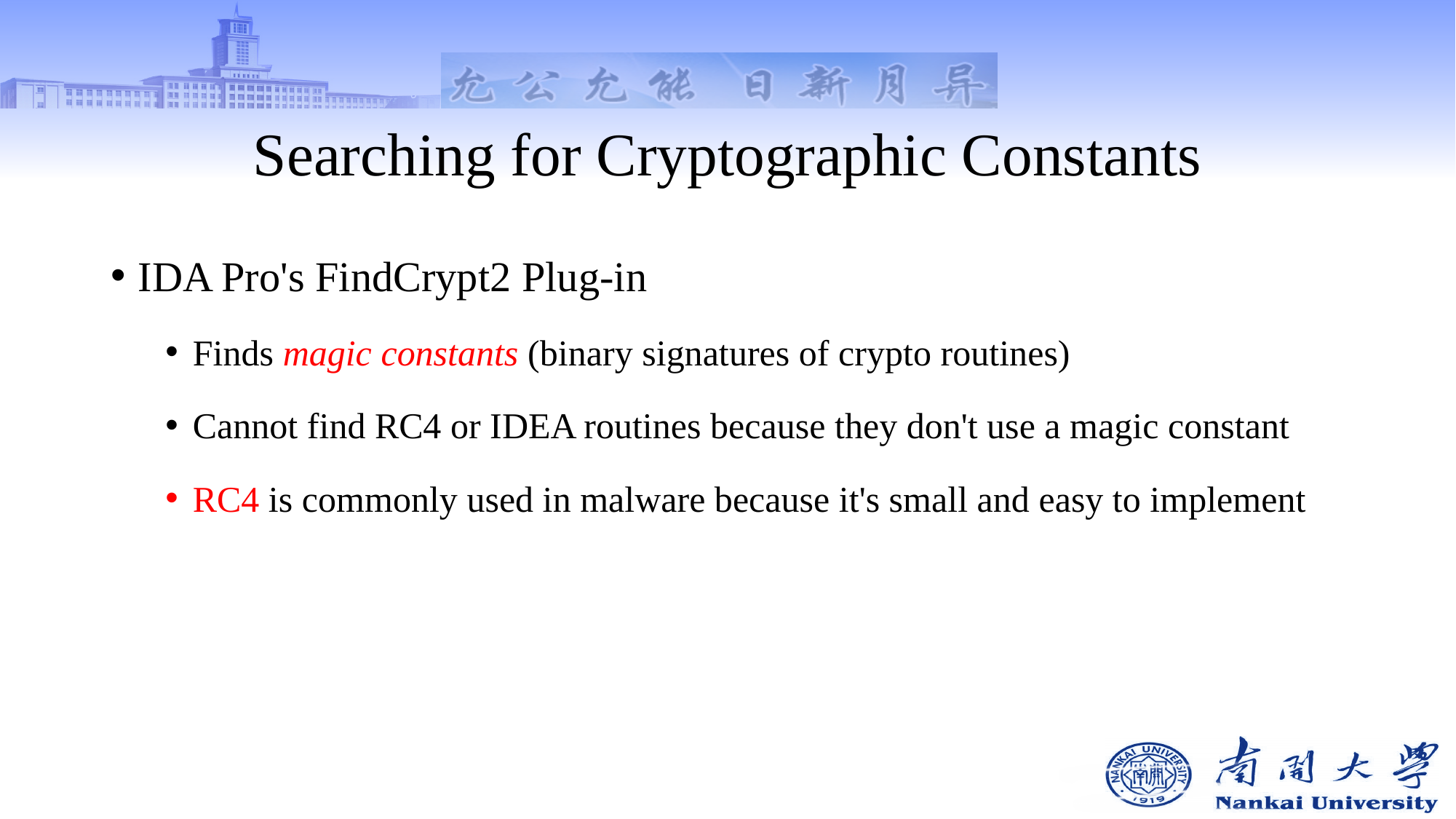

# Searching for Cryptographic Constants
IDA Pro's FindCrypt2 Plug-in
Finds magic constants (binary signatures of crypto routines)
Cannot find RC4 or IDEA routines because they don't use a magic constant
RC4 is commonly used in malware because it's small and easy to implement